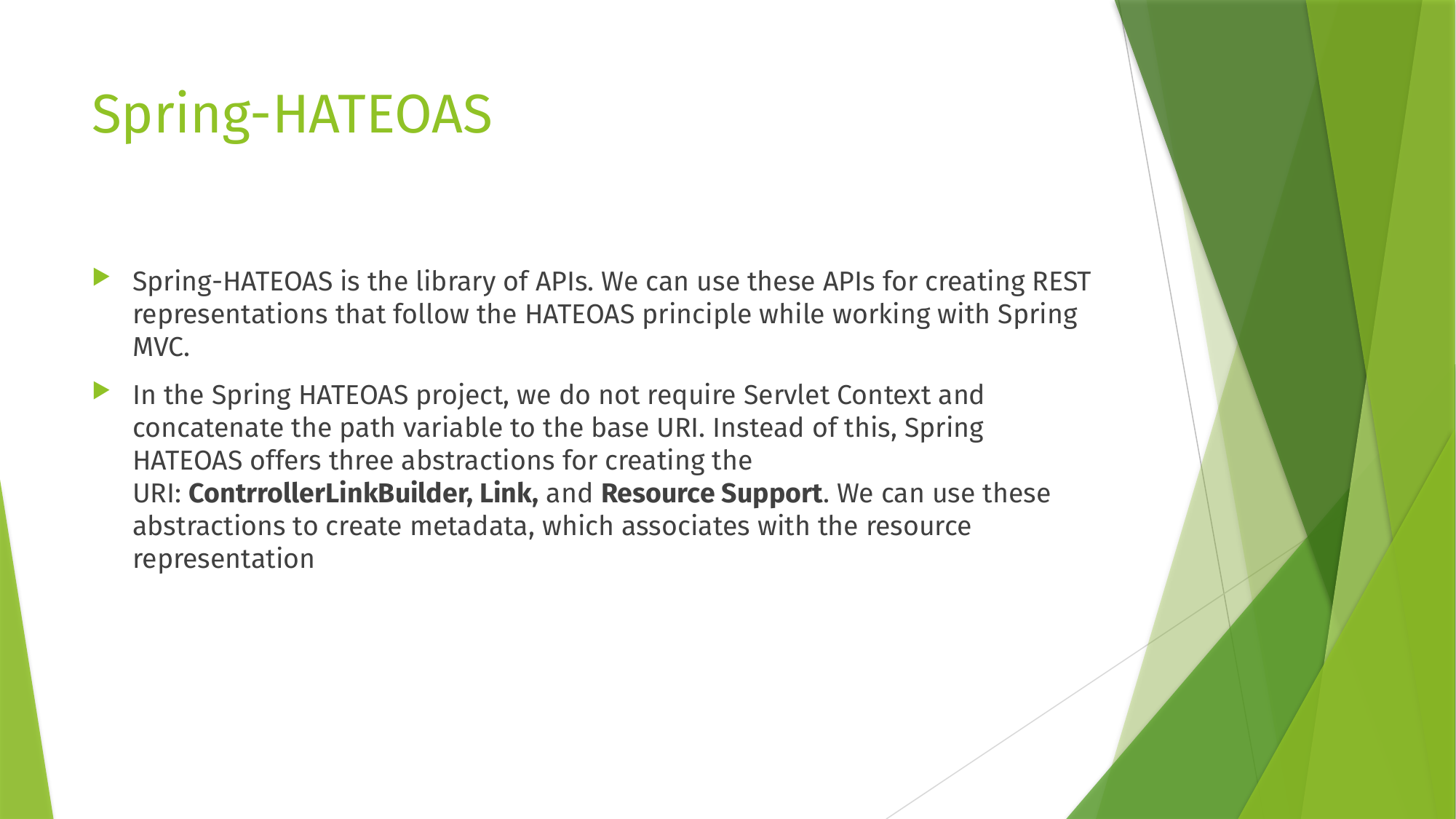

# Spring-HATEOAS
Spring-HATEOAS is the library of APIs. We can use these APIs for creating REST representations that follow the HATEOAS principle while working with Spring MVC.
In the Spring HATEOAS project, we do not require Servlet Context and concatenate the path variable to the base URI. Instead of this, Spring HATEOAS offers three abstractions for creating the URI: ContrrollerLinkBuilder, Link, and Resource Support. We can use these abstractions to create metadata, which associates with the resource representation